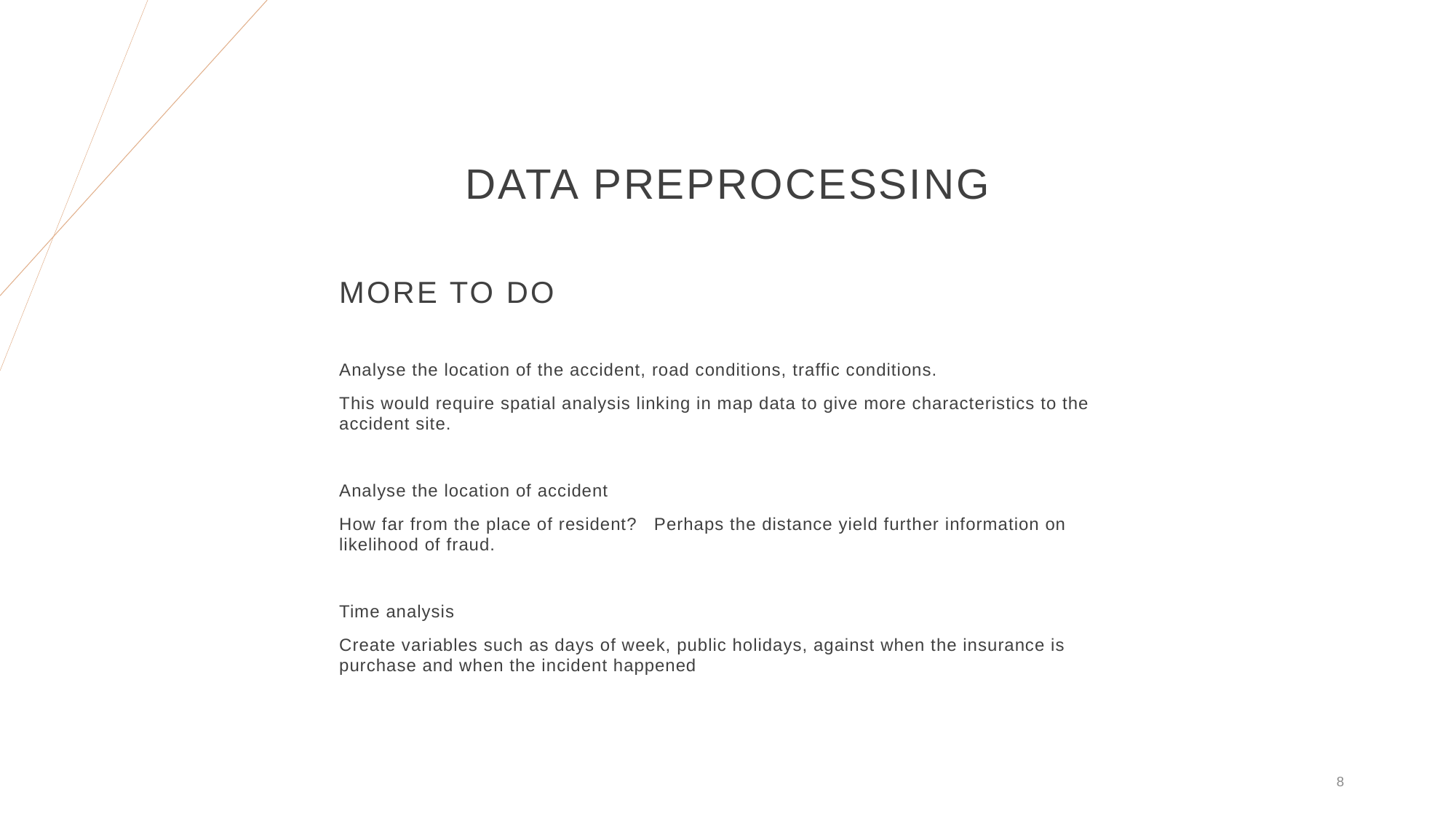

# Data Preprocessing
More to do
Analyse the location of the accident, road conditions, traffic conditions.
This would require spatial analysis linking in map data to give more characteristics to the accident site.

Analyse the location of accident
How far from the place of resident?   Perhaps the distance yield further information on likelihood of fraud.

Time analysis
Create variables such as days of week, public holidays, against when the insurance is purchase and when the incident happened
8